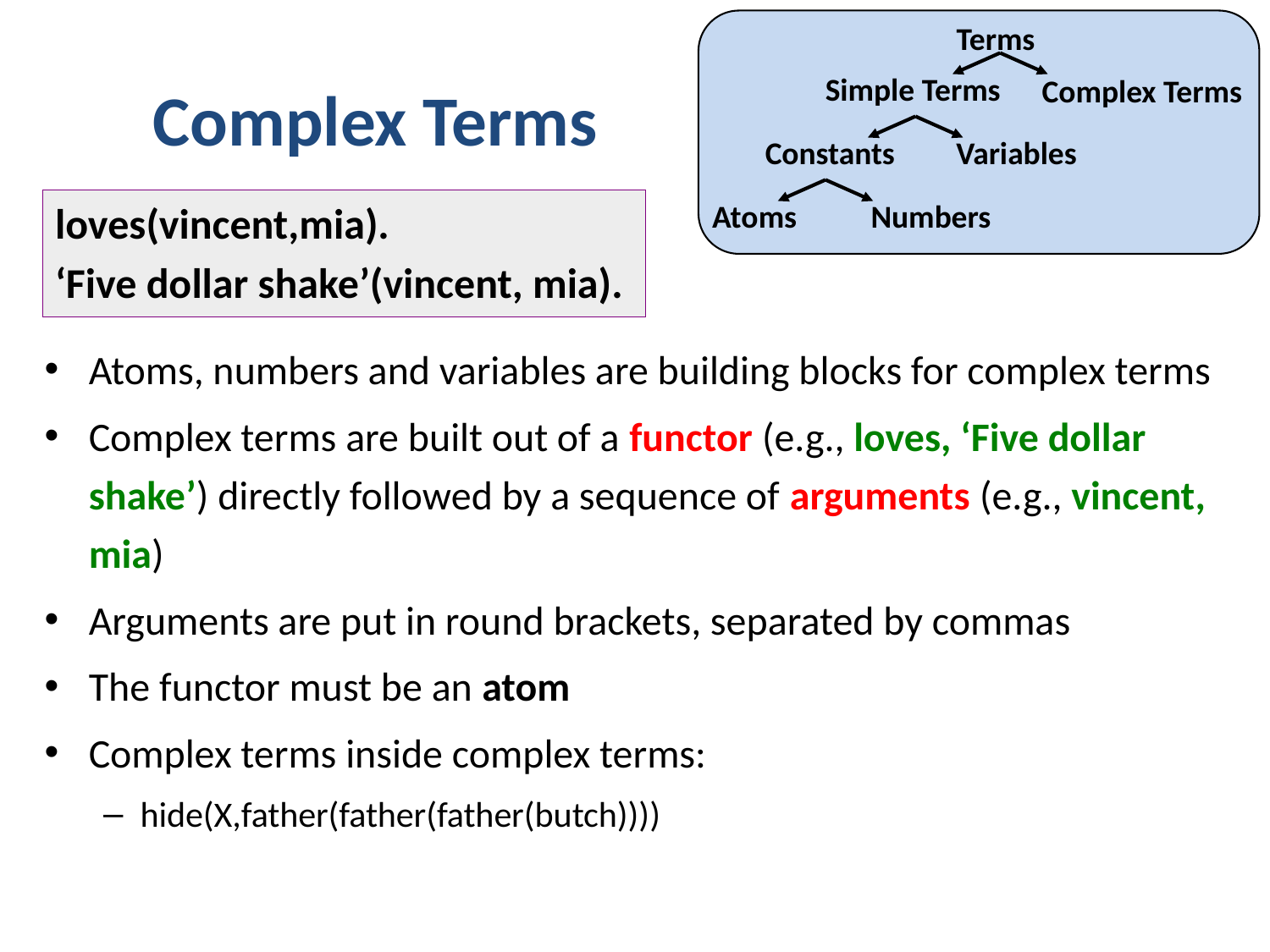

Terms

Simple Terms
Complex Terms

Constants
Variables

Atoms
Numbers
# Complex Terms
loves(vincent,mia).
‘Five dollar shake’(vincent, mia).
Atoms, numbers and variables are building blocks for complex terms
Complex terms are built out of a functor (e.g., loves, ‘Five dollar shake’) directly followed by a sequence of arguments (e.g., vincent, mia)
Arguments are put in round brackets, separated by commas
The functor must be an atom
Complex terms inside complex terms:
hide(X,father(father(father(butch))))